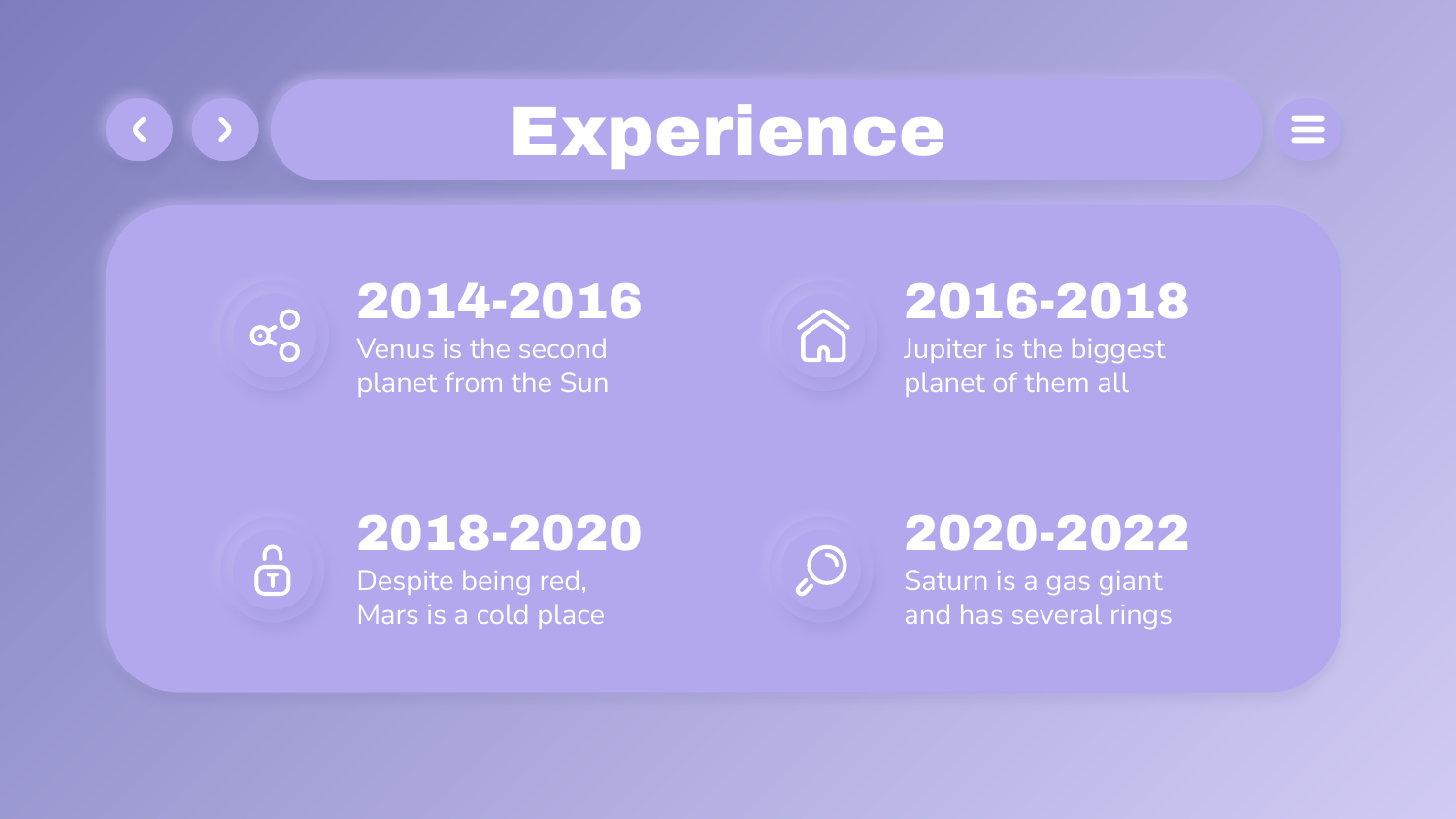

# Experience

2014-2016
2016-2018

Venus is the second planet from the Sun
Jupiter is the biggest planet of them all
2018-2020
2020-2022

Despite being red, Mars is a cold place
Saturn is a gas giant and has several rings